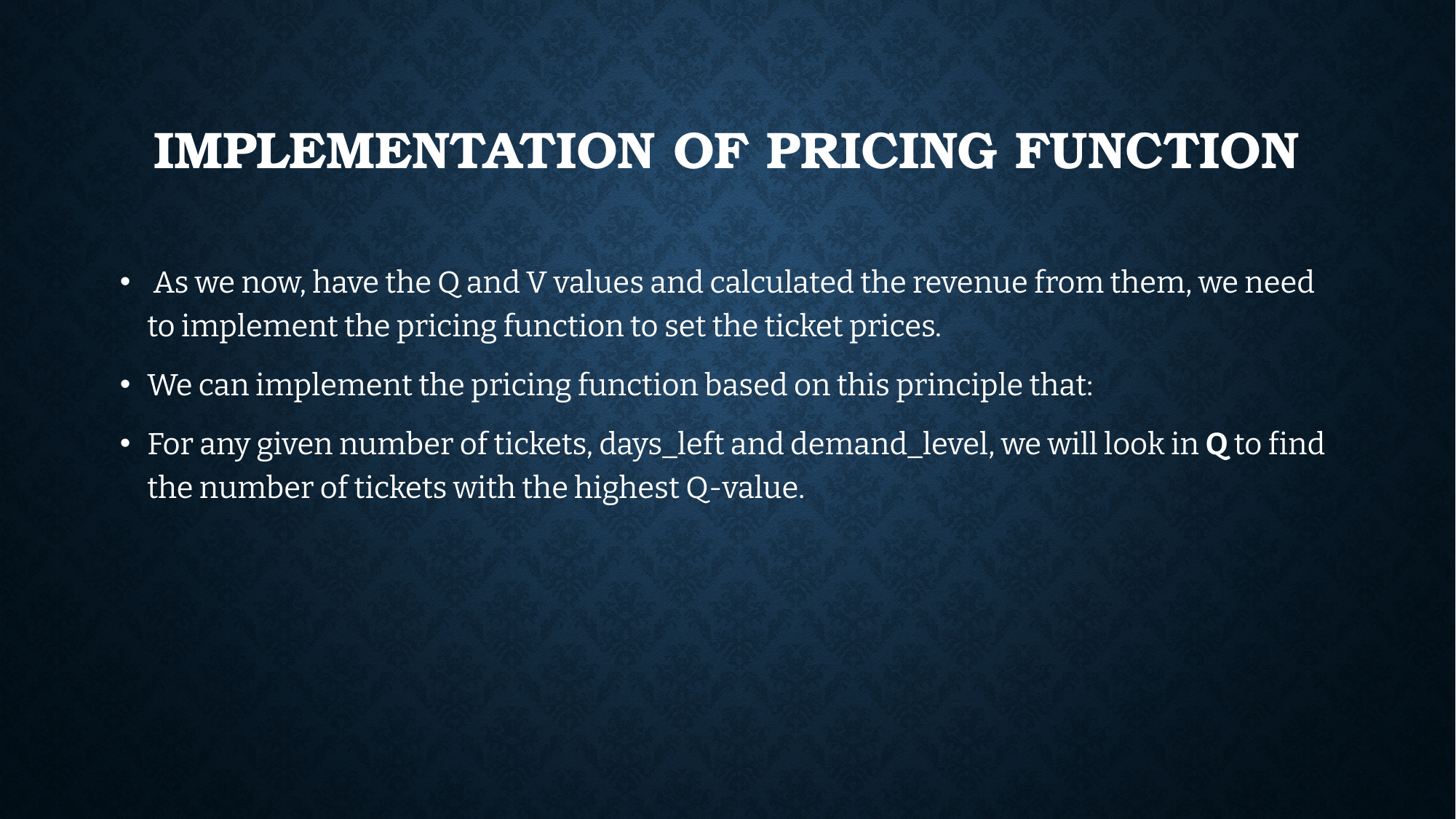

# Implementation of PRICING FUNCTION
 As we now, have the Q and V values and calculated the revenue from them, we need to implement the pricing function to set the ticket prices.
We can implement the pricing function based on this principle that:
For any given number of tickets, days_left and demand_level, we will look in Q to find the number of tickets with the highest Q-value.